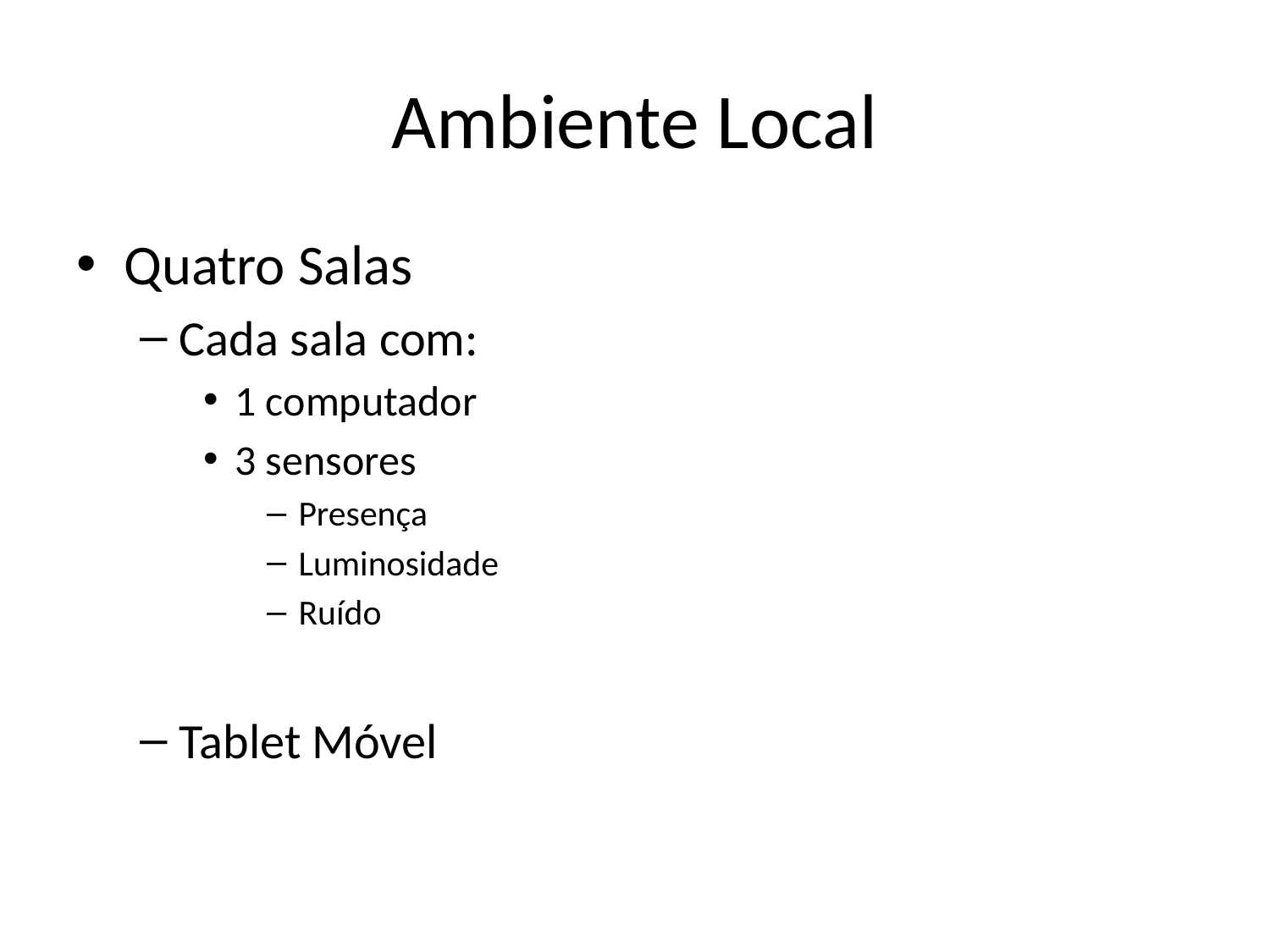

# Ambiente Local
Quatro Salas
Cada sala com:
1 computador
3 sensores
Presença
Luminosidade
Ruído

Tablet Móvel